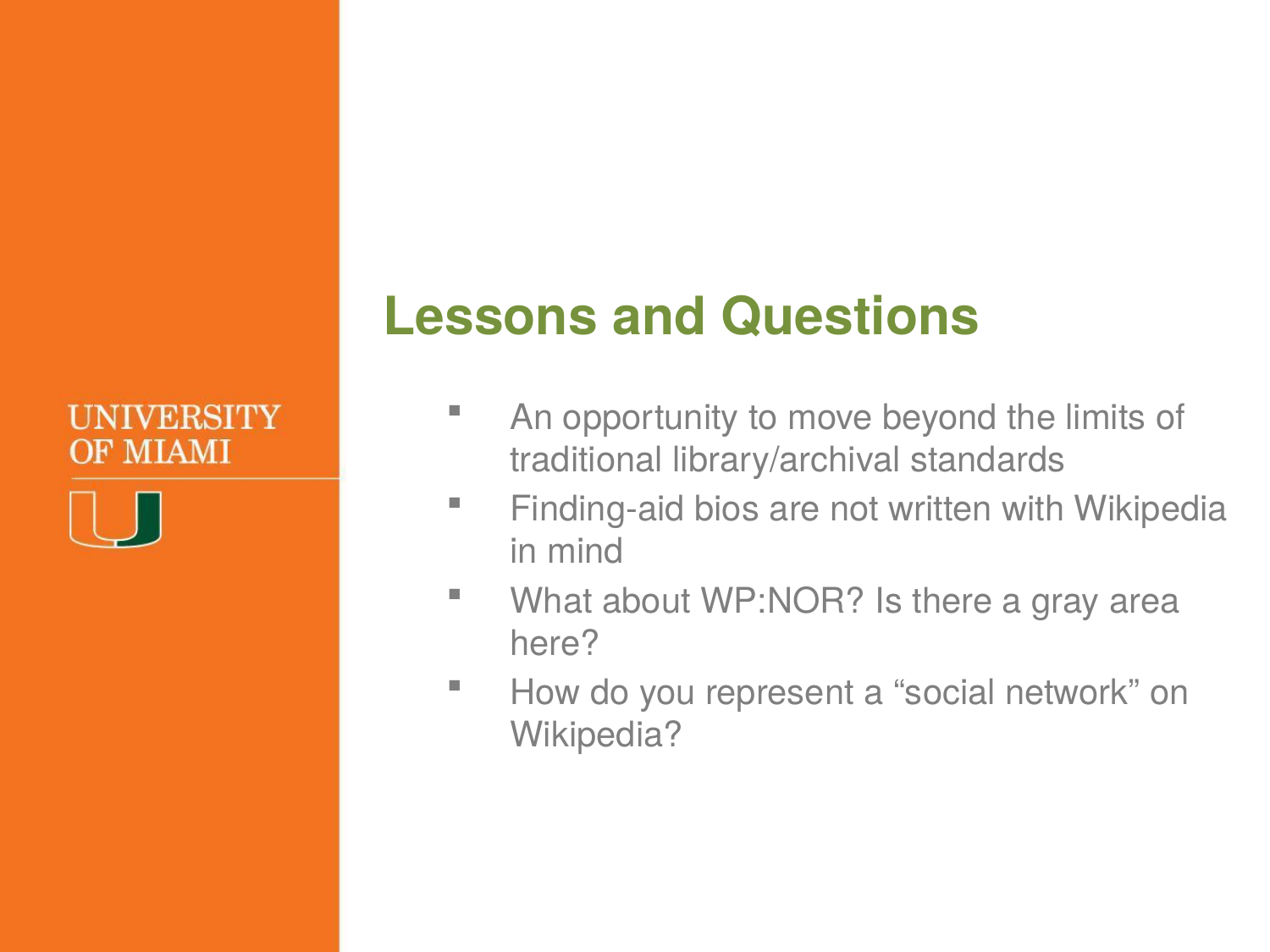

Lessons and Questions

An opportunity to move beyond the limits of traditional library/archival standards
Finding-aid bios are not written with Wikipedia in mind
What about WP:NOR? Is there a gray area here?
How do you represent a “social network” on Wikipedia?